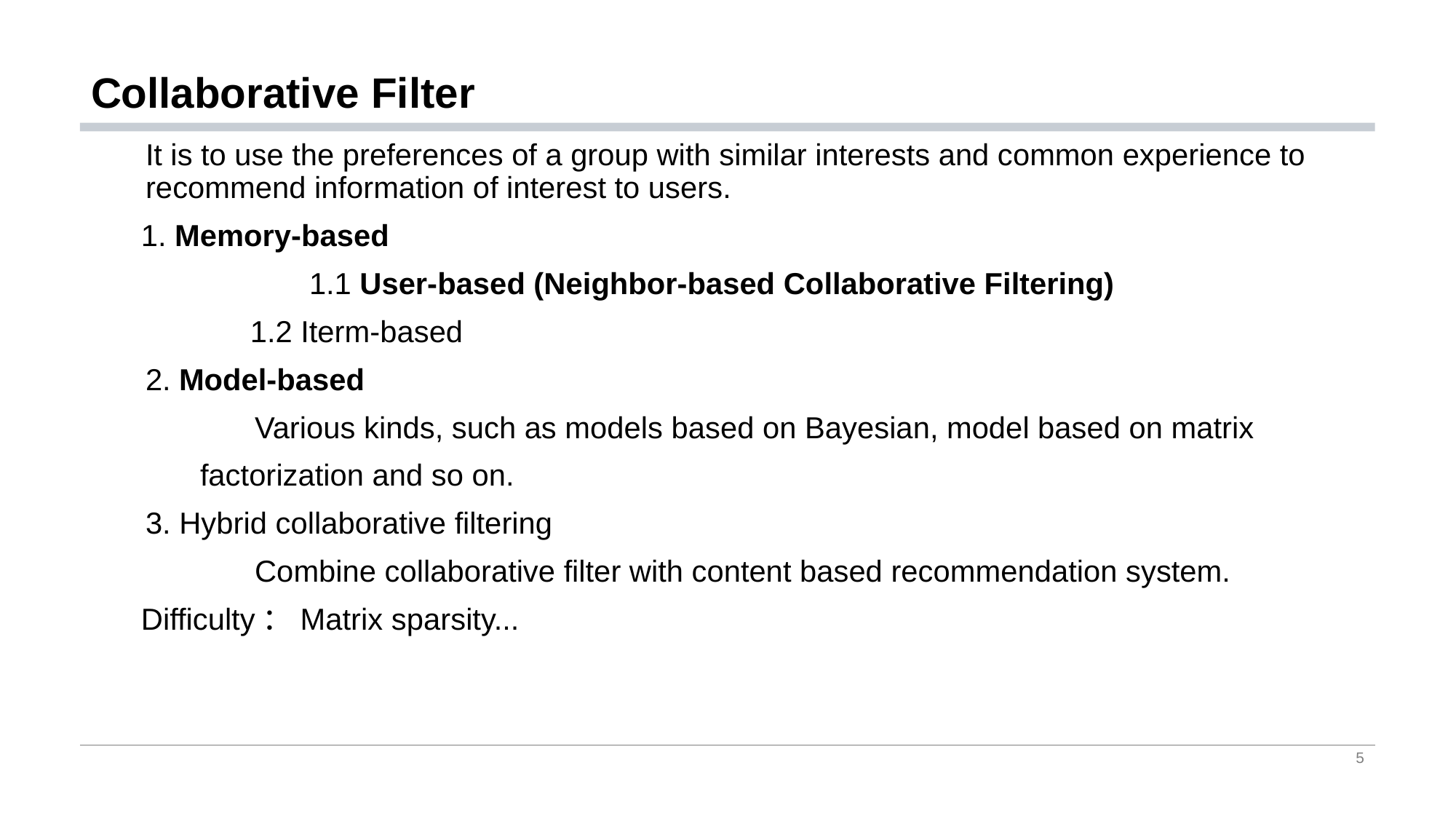

# Collaborative Filter
It is to use the preferences of a group with similar interests and common experience to recommend information of interest to users.
      1. Memory-based
		1.1 User-based (Neighbor-based Collaborative Filtering)
	      1.2 Iterm-based
2. Model-based
	Various kinds, such as models based on Bayesian, model based on matrix
factorization and so on.
3. Hybrid collaborative filtering
 	Combine collaborative filter with content based recommendation system.
      Difficulty：Matrix sparsity...
5